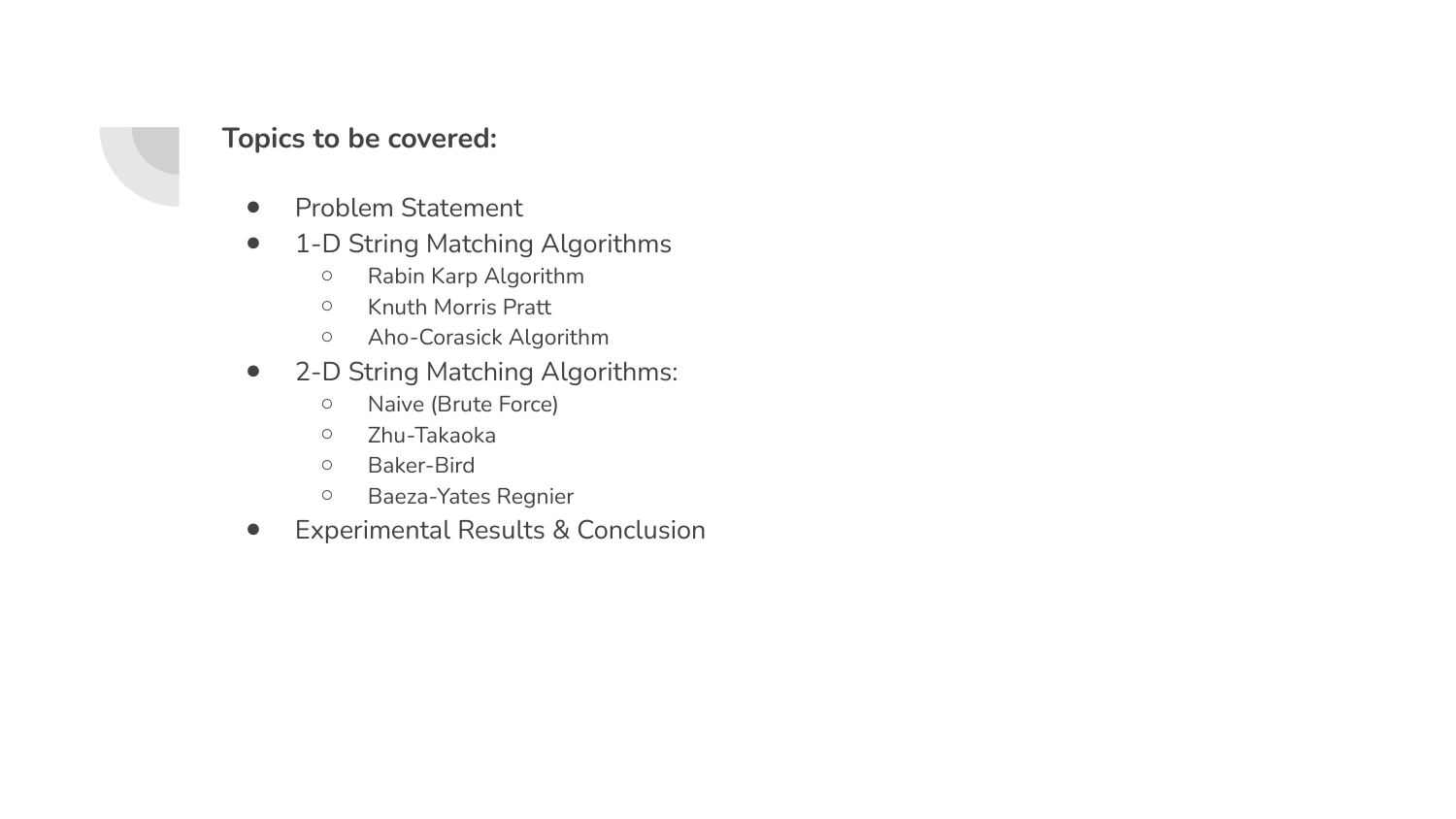

Topics to be covered:
Problem Statement
1-D String Matching Algorithms
Rabin Karp Algorithm
Knuth Morris Pratt
Aho-Corasick Algorithm
2-D String Matching Algorithms:
Naive (Brute Force)
Zhu-Takaoka
Baker-Bird
Baeza-Yates Regnier
Experimental Results & Conclusion